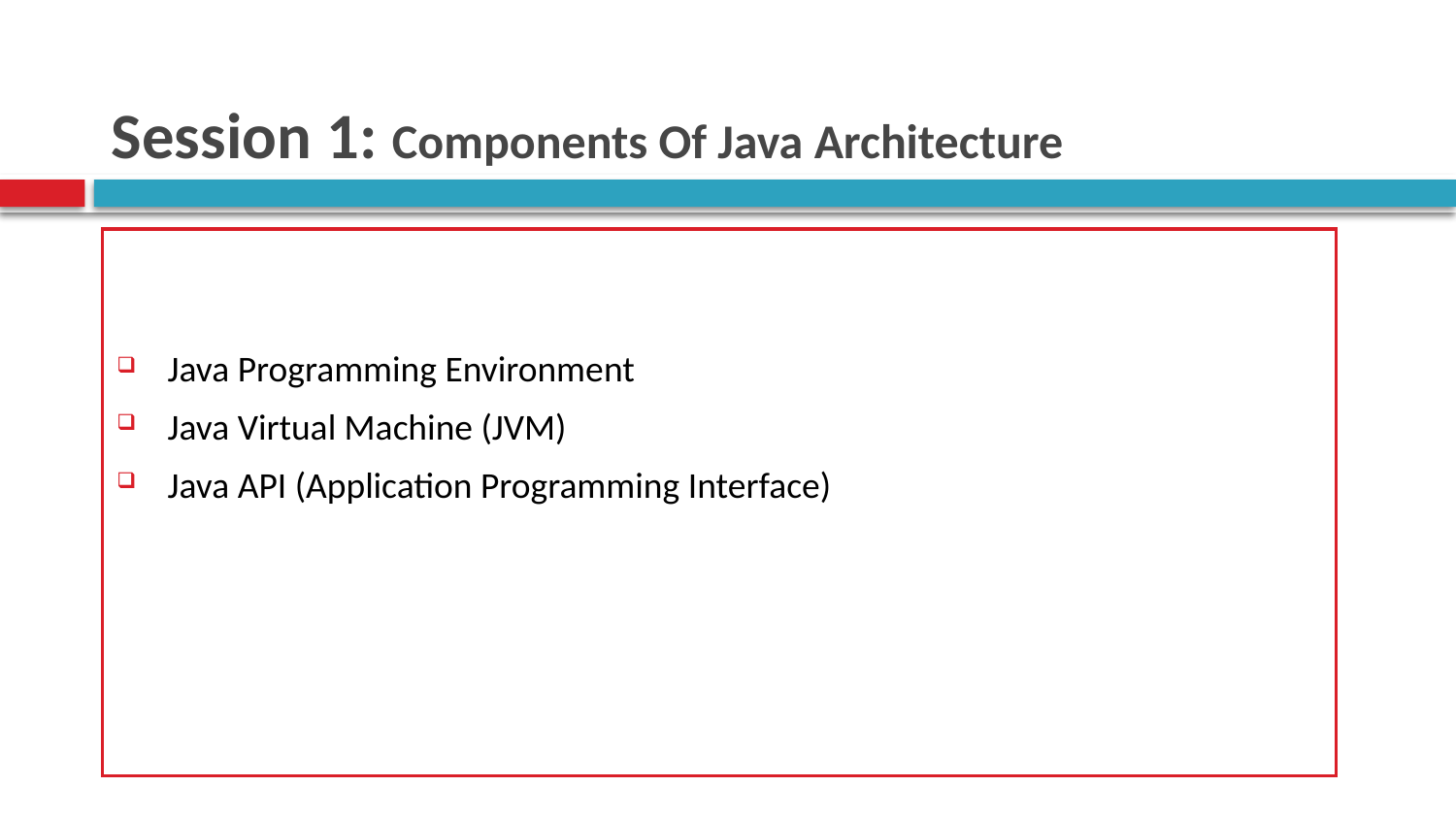

# Session 1: Components Of Java Architecture
Java Programming Environment
Java Virtual Machine (JVM)
Java API (Application Programming Interface)